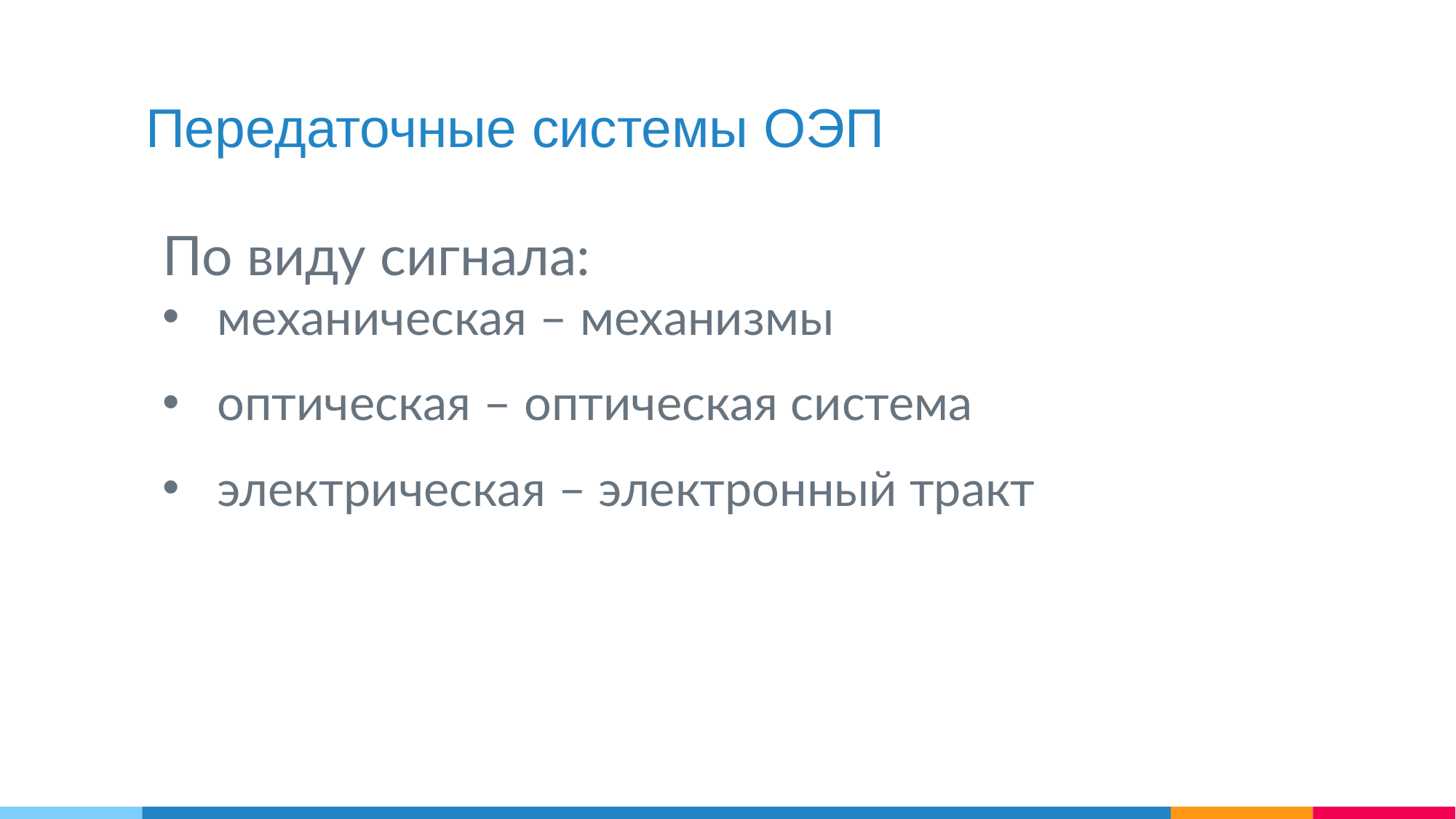

Передаточные системы ОЭП
По виду сигнала:
механическая – механизмы
оптическая – оптическая система
электрическая – электронный тракт